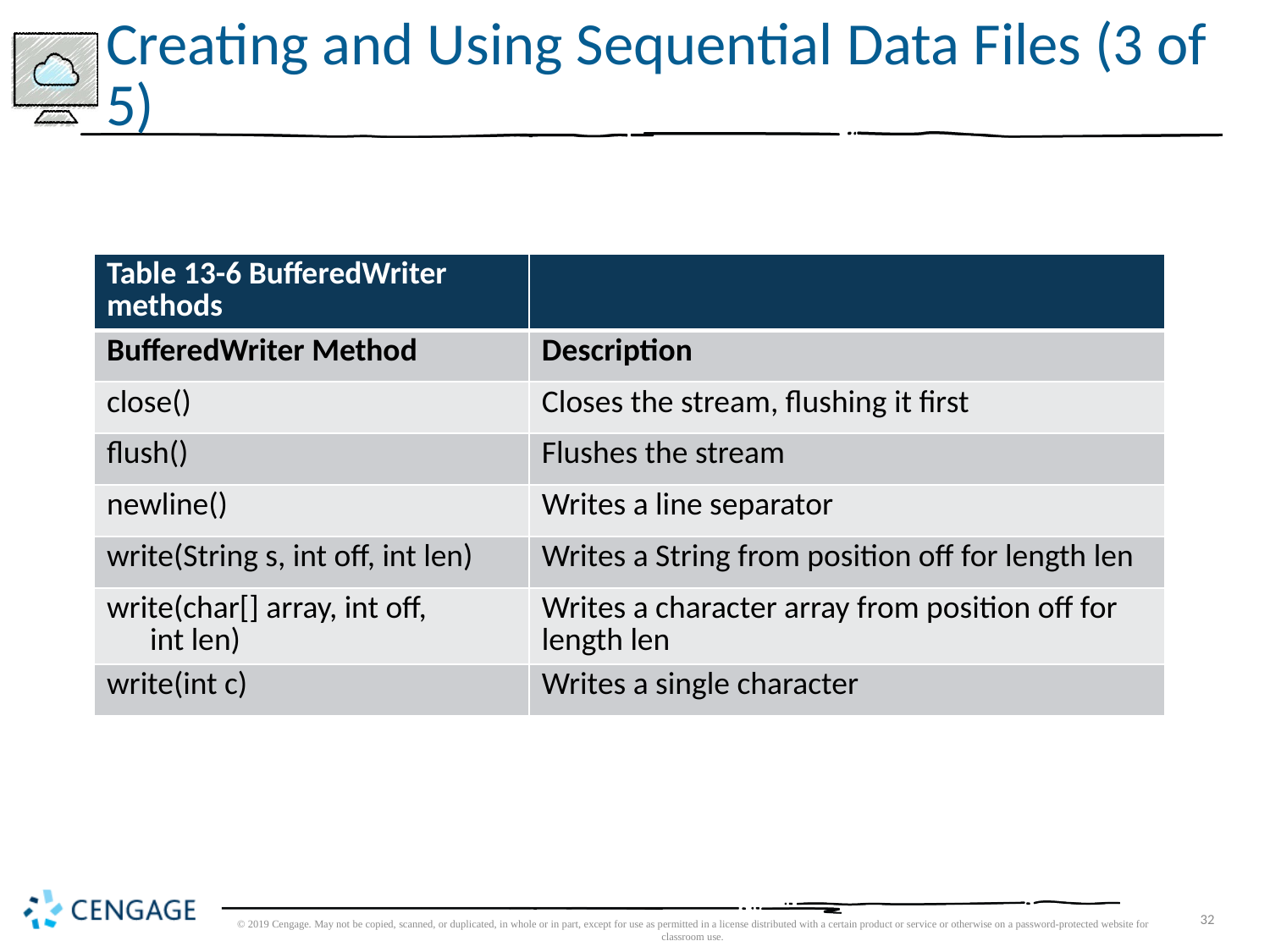

# Creating and Using Sequential Data Files (3 of 5)
| Table 13-6 BufferedWriter methods |  |
| --- | --- |
| BufferedWriter Method | Description |
| close() | Closes the stream, flushing it first |
| flush() | Flushes the stream |
| newline() | Writes a line separator |
| write(String s, int off, int len) | Writes a String from position off for length len |
| write(char[] array, int off, int len) | Writes a character array from position off for length len |
| write(int c) | Writes a single character |
© 2019 Cengage. May not be copied, scanned, or duplicated, in whole or in part, except for use as permitted in a license distributed with a certain product or service or otherwise on a password-protected website for classroom use.